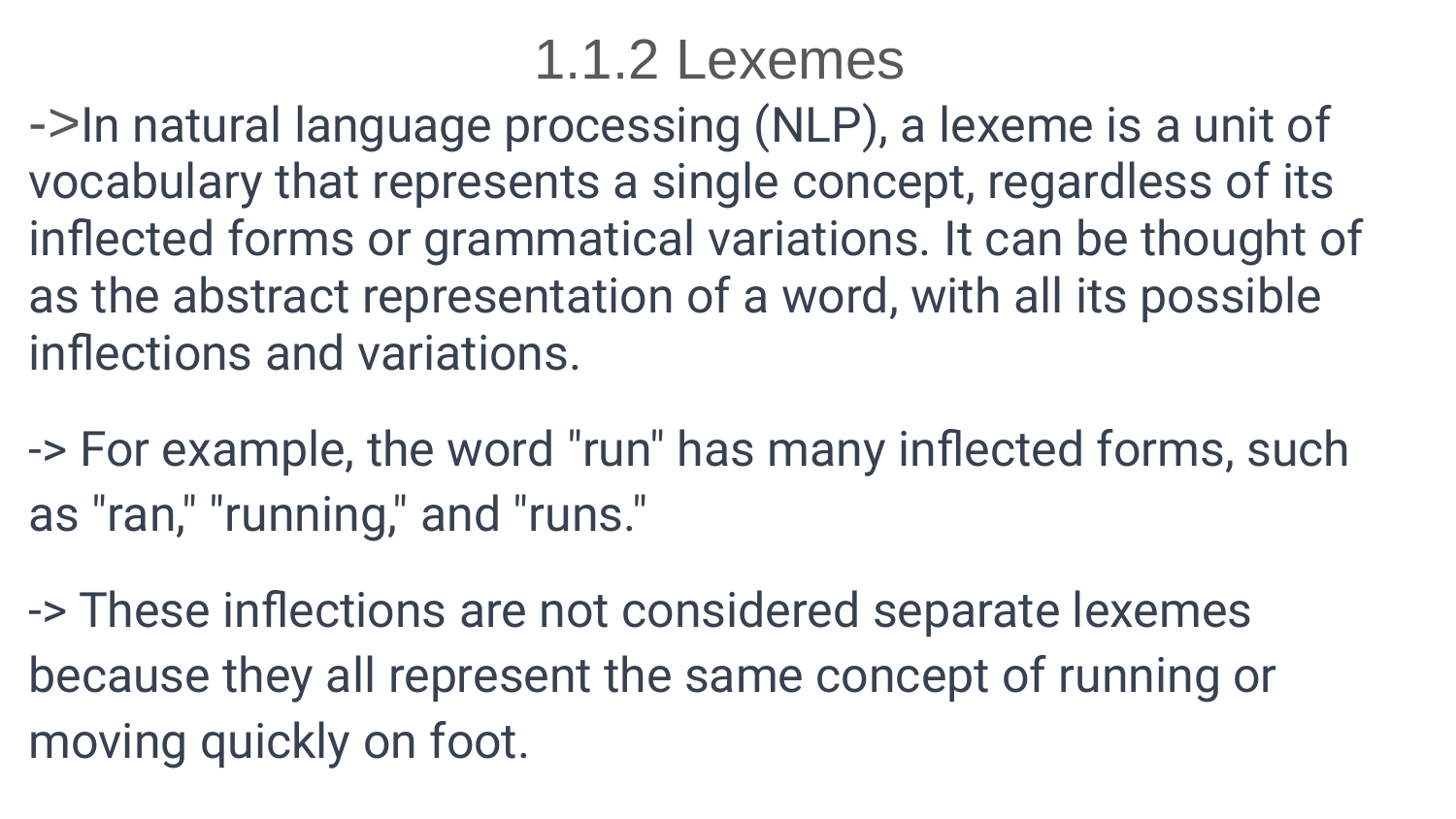

1.1.2 Lexemes
->In natural language processing (NLP), a lexeme is a unit of vocabulary that represents a single concept, regardless of its inflected forms or grammatical variations. It can be thought of as the abstract representation of a word, with all its possible inflections and variations.
-> For example, the word "run" has many inflected forms, such as "ran," "running," and "runs."
-> These inflections are not considered separate lexemes because they all represent the same concept of running or moving quickly on foot.